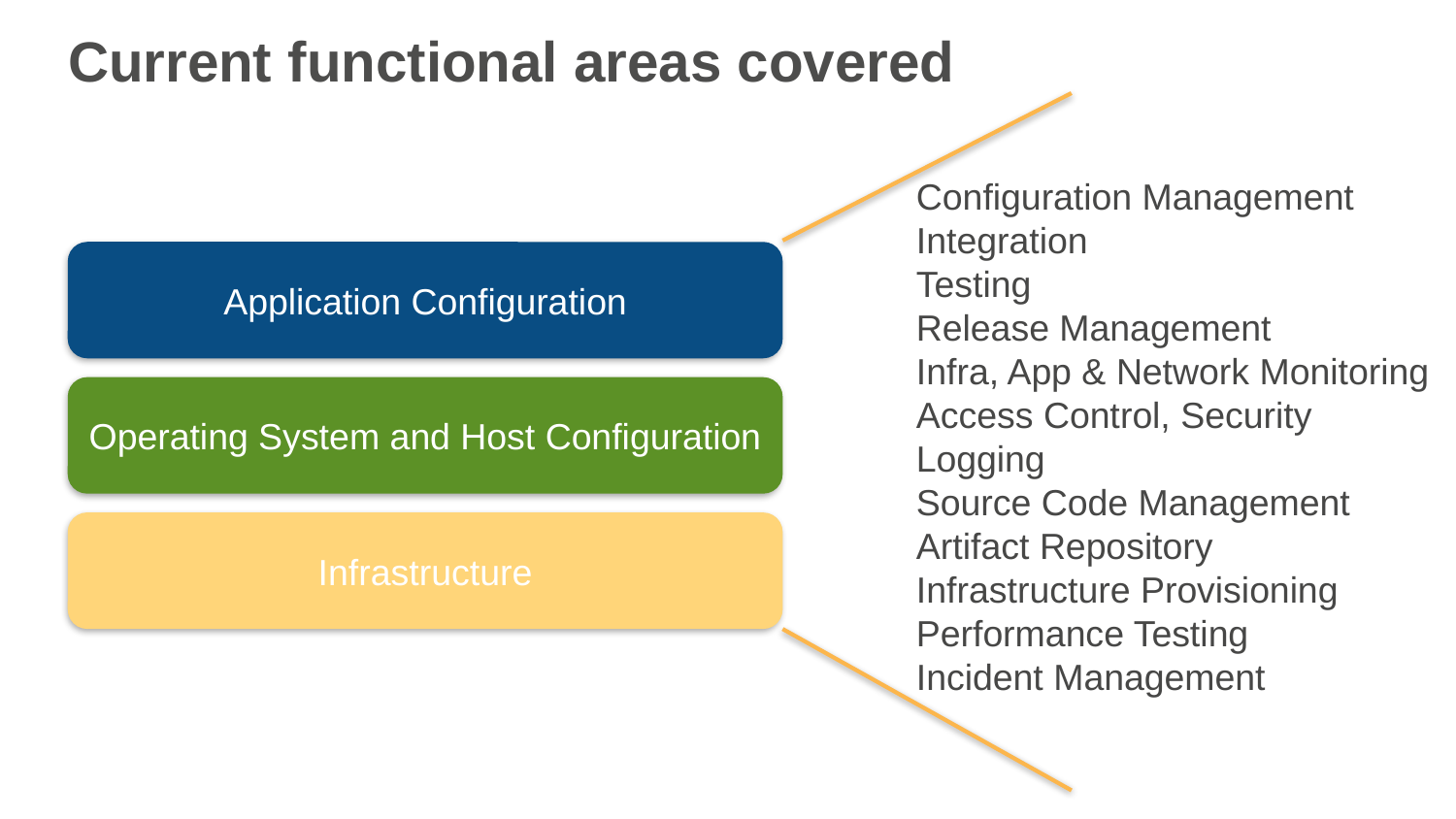

# Current functional areas covered
Configuration Management Integration
Testing
Release Management
Infra, App & Network Monitoring
Access Control, Security
Logging
Source Code Management
Artifact Repository
Infrastructure Provisioning
Performance Testing
Incident Management

Application Configuration
Operating System and Host Configuration
Infrastructure